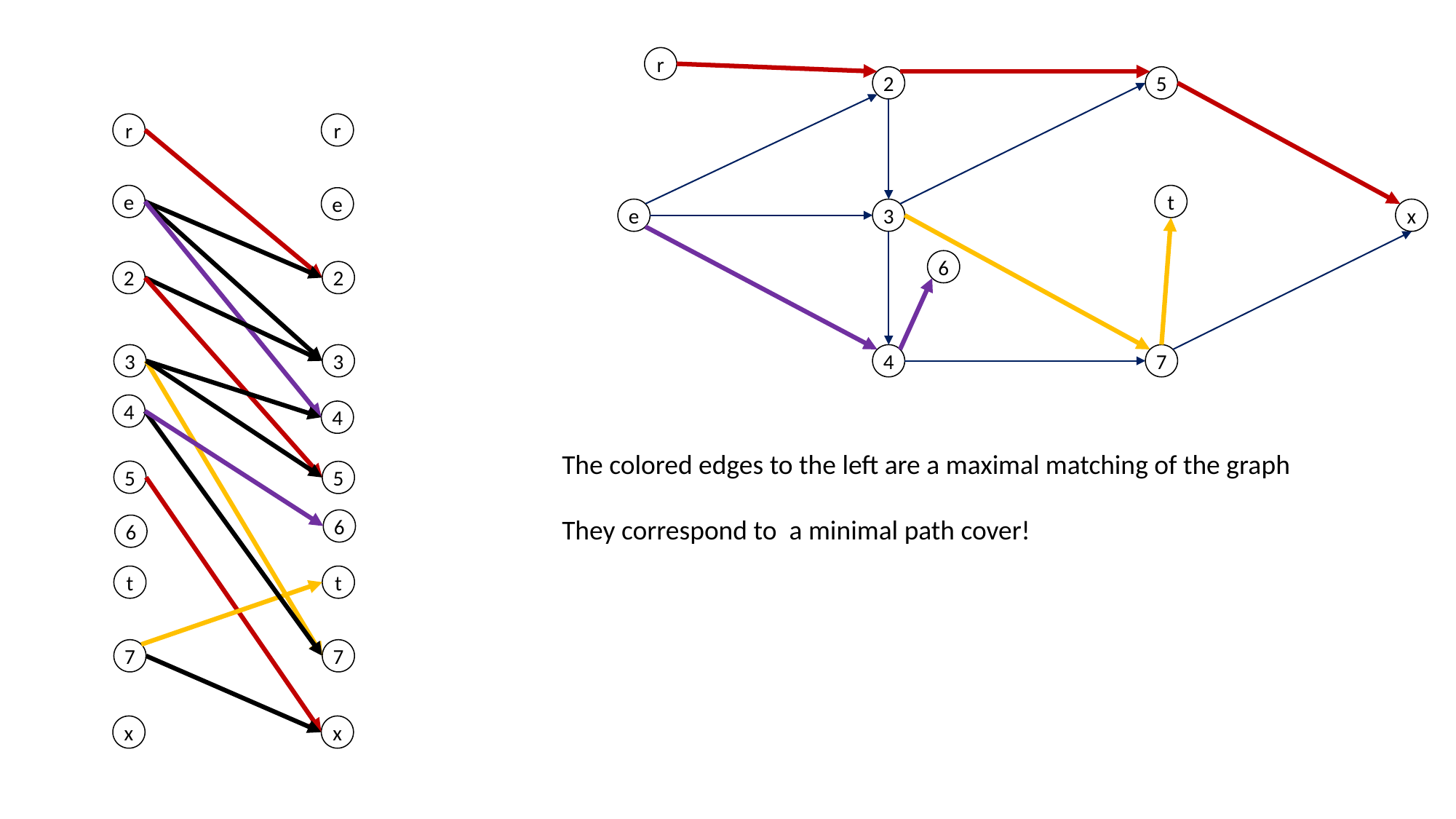

r
2
5
r
r
t
e
e
e
3
x
6
2
2
3
3
4
7
4
4
The colored edges to the left are a maximal matching of the graph

They correspond to  a minimal path cover!
5
5
6
6
t
t
7
7
x
x